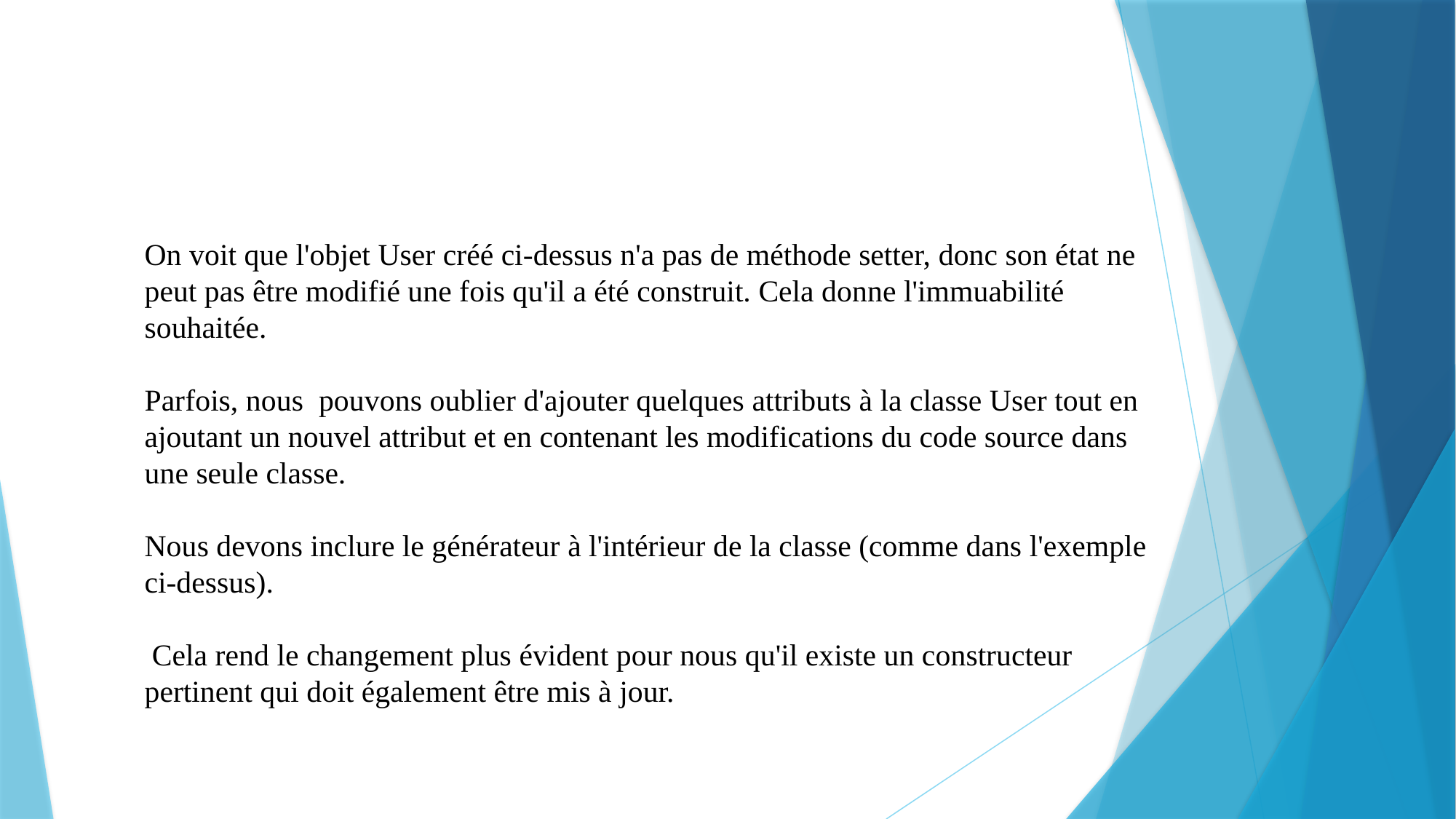

On voit que l'objet User créé ci-dessus n'a pas de méthode setter, donc son état ne peut pas être modifié une fois qu'il a été construit. Cela donne l'immuabilité souhaitée.

Parfois, nous  pouvons oublier d'ajouter quelques attributs à la classe User tout en ajoutant un nouvel attribut et en contenant les modifications du code source dans une seule classe.

Nous devons inclure le générateur à l'intérieur de la classe (comme dans l'exemple ci-dessus).

 Cela rend le changement plus évident pour nous qu'il existe un constructeur pertinent qui doit également être mis à jour.